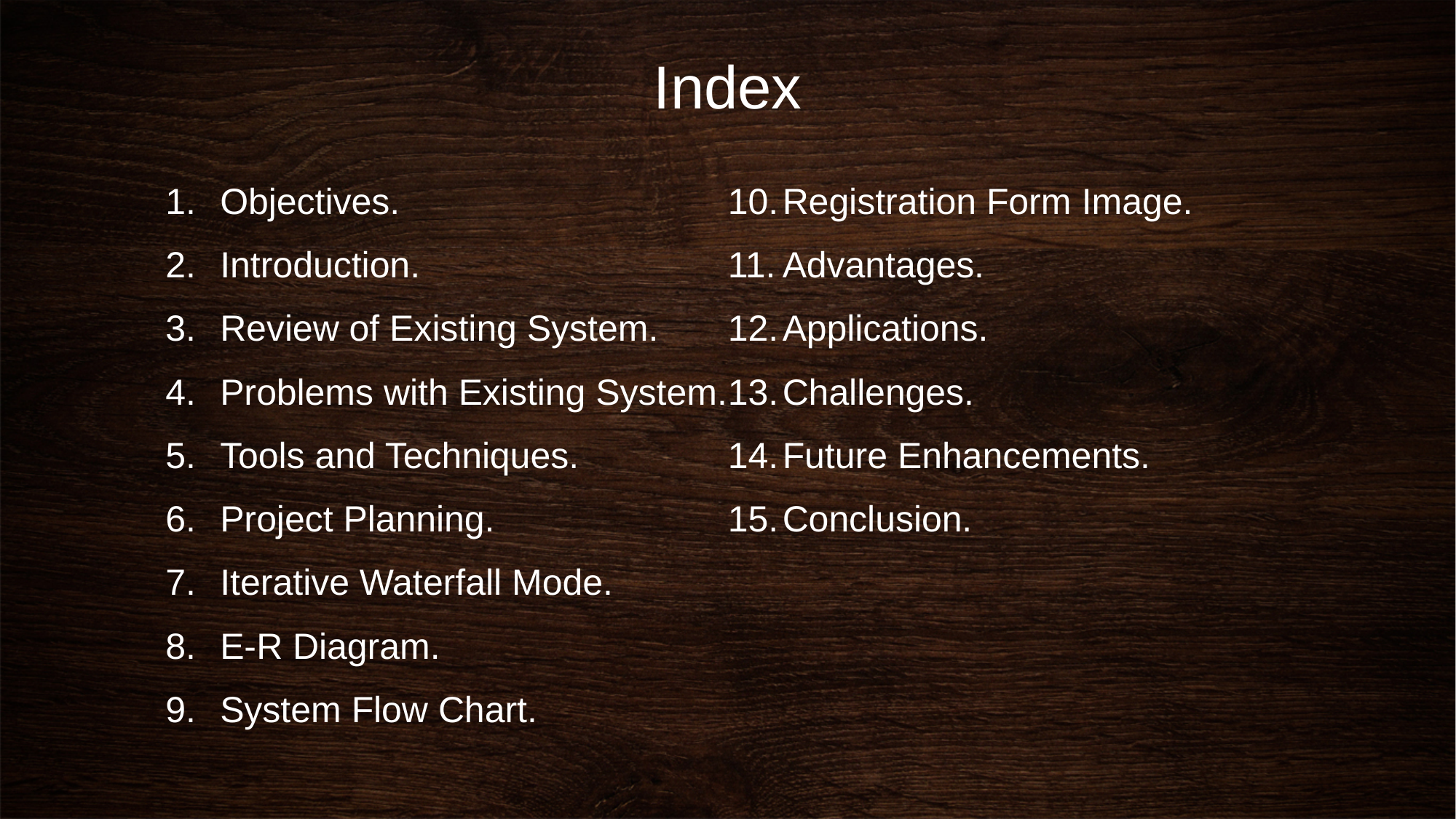

# Index
Objectives.
Introduction.
Review of Existing System.
Problems with Existing System.
Tools and Techniques.
Project Planning.
Iterative Waterfall Mode.
E-R Diagram.
System Flow Chart.
Registration Form Image.
Advantages.
Applications.
Challenges.
Future Enhancements.
Conclusion.